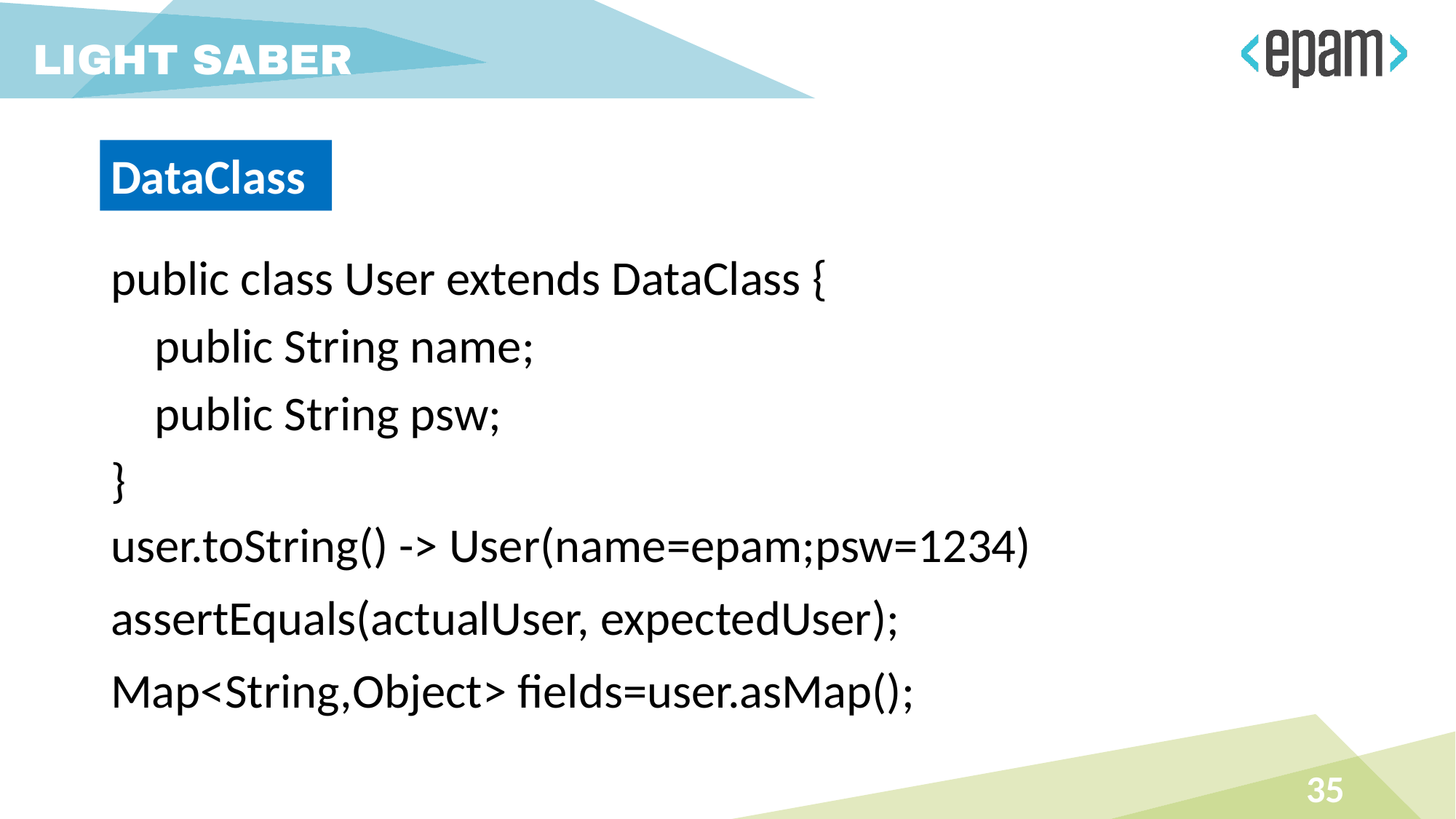

LIGHT SABER
DataClass
public class User extends DataClass {
    public String name;
    public String psw;
}
user.toString() -> User(name=epam;psw=1234)
assertEquals(actualUser, expectedUser);
Map<String,Object> fields=user.asMap();
35